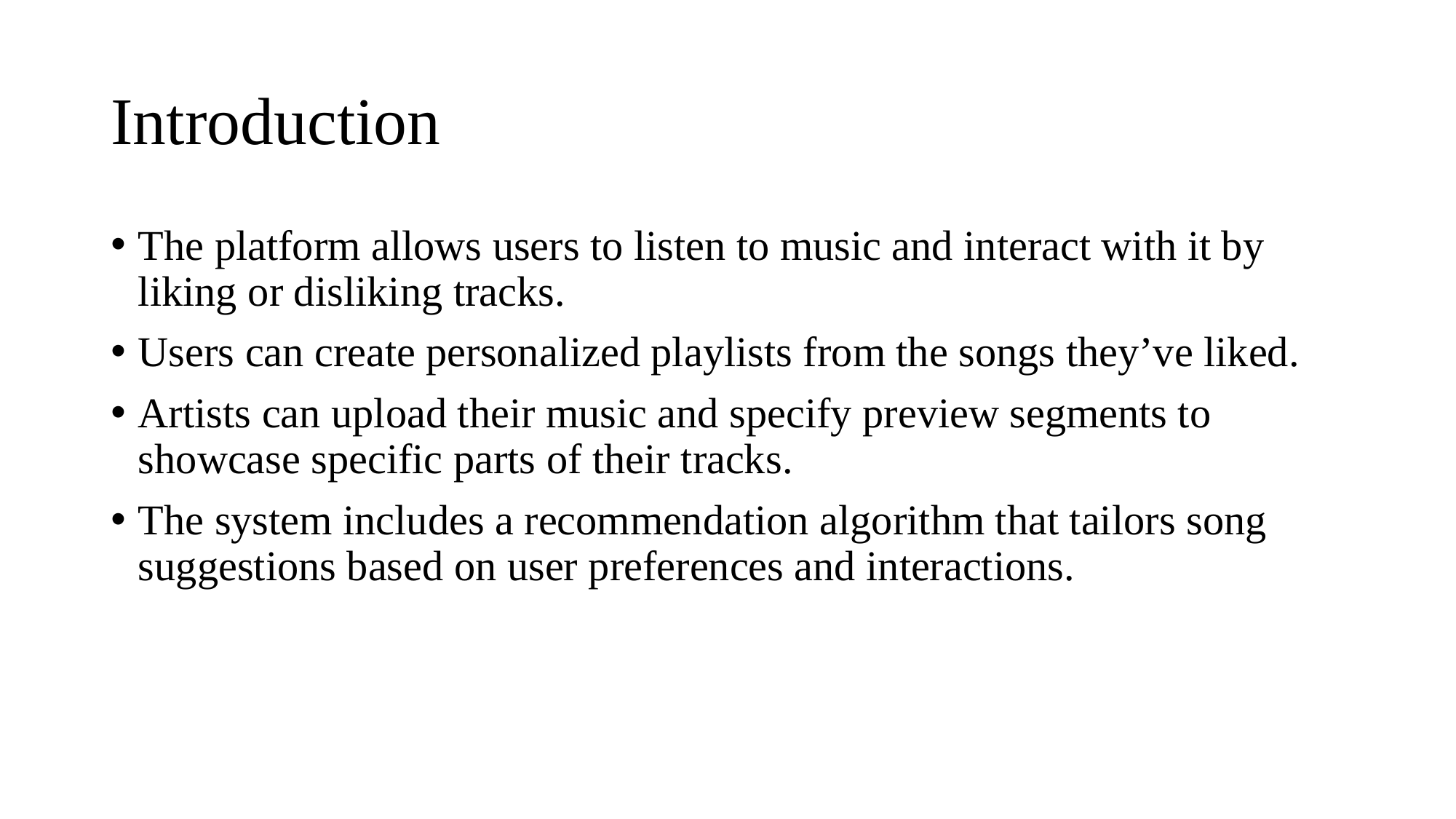

# Introduction
The platform allows users to listen to music and interact with it by liking or disliking tracks.
Users can create personalized playlists from the songs they’ve liked.
Artists can upload their music and specify preview segments to showcase specific parts of their tracks.
The system includes a recommendation algorithm that tailors song suggestions based on user preferences and interactions.